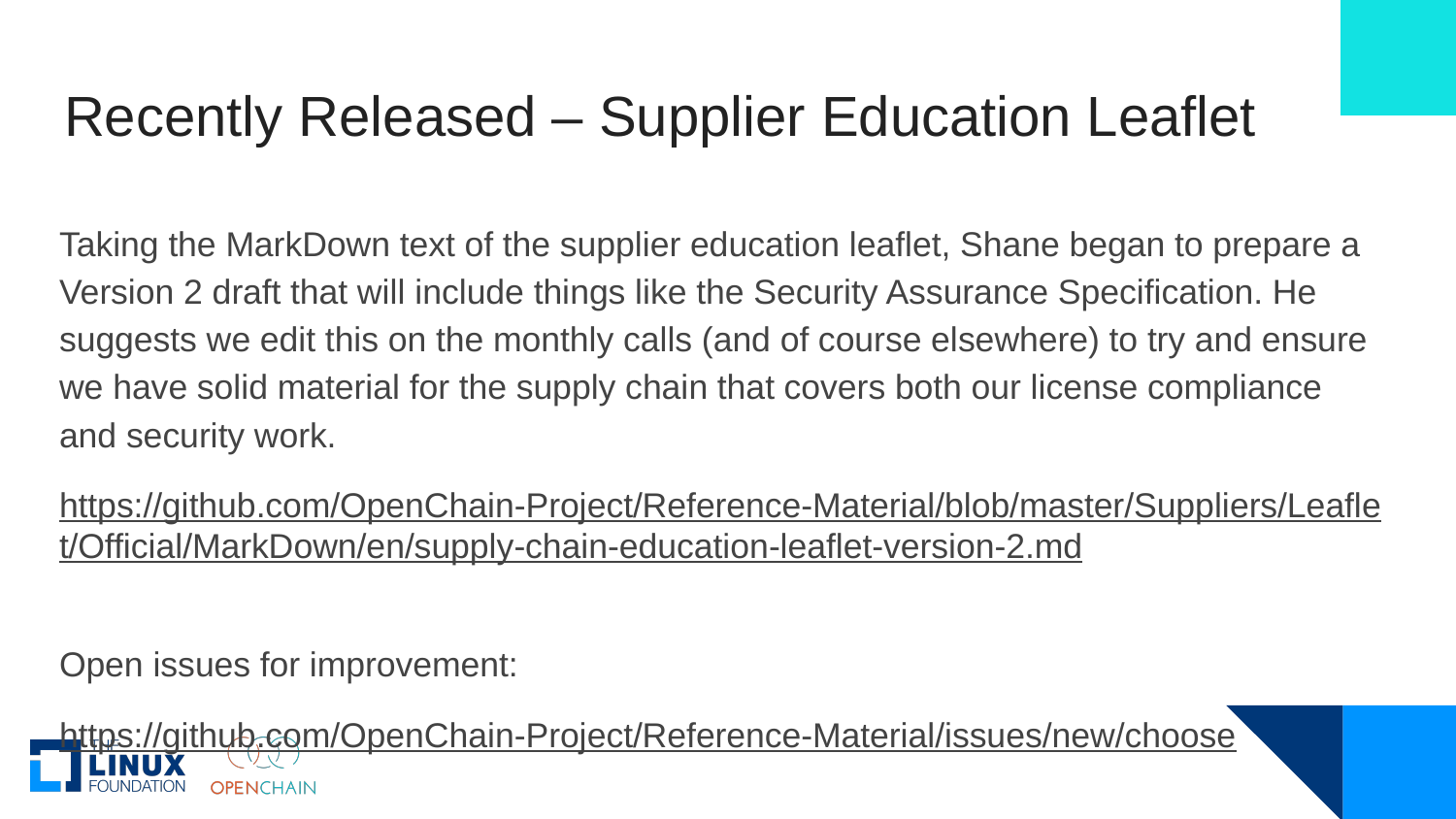

# Recently Released – Supplier Education Leaflet
Taking the MarkDown text of the supplier education leaflet, Shane began to prepare a Version 2 draft that will include things like the Security Assurance Specification. He suggests we edit this on the monthly calls (and of course elsewhere) to try and ensure we have solid material for the supply chain that covers both our license compliance and security work.
https://github.com/OpenChain-Project/Reference-Material/blob/master/Suppliers/Leaflet/Official/MarkDown/en/supply-chain-education-leaflet-version-2.md
Open issues for improvement:
https://github.com/OpenChain-Project/Reference-Material/issues/new/choose